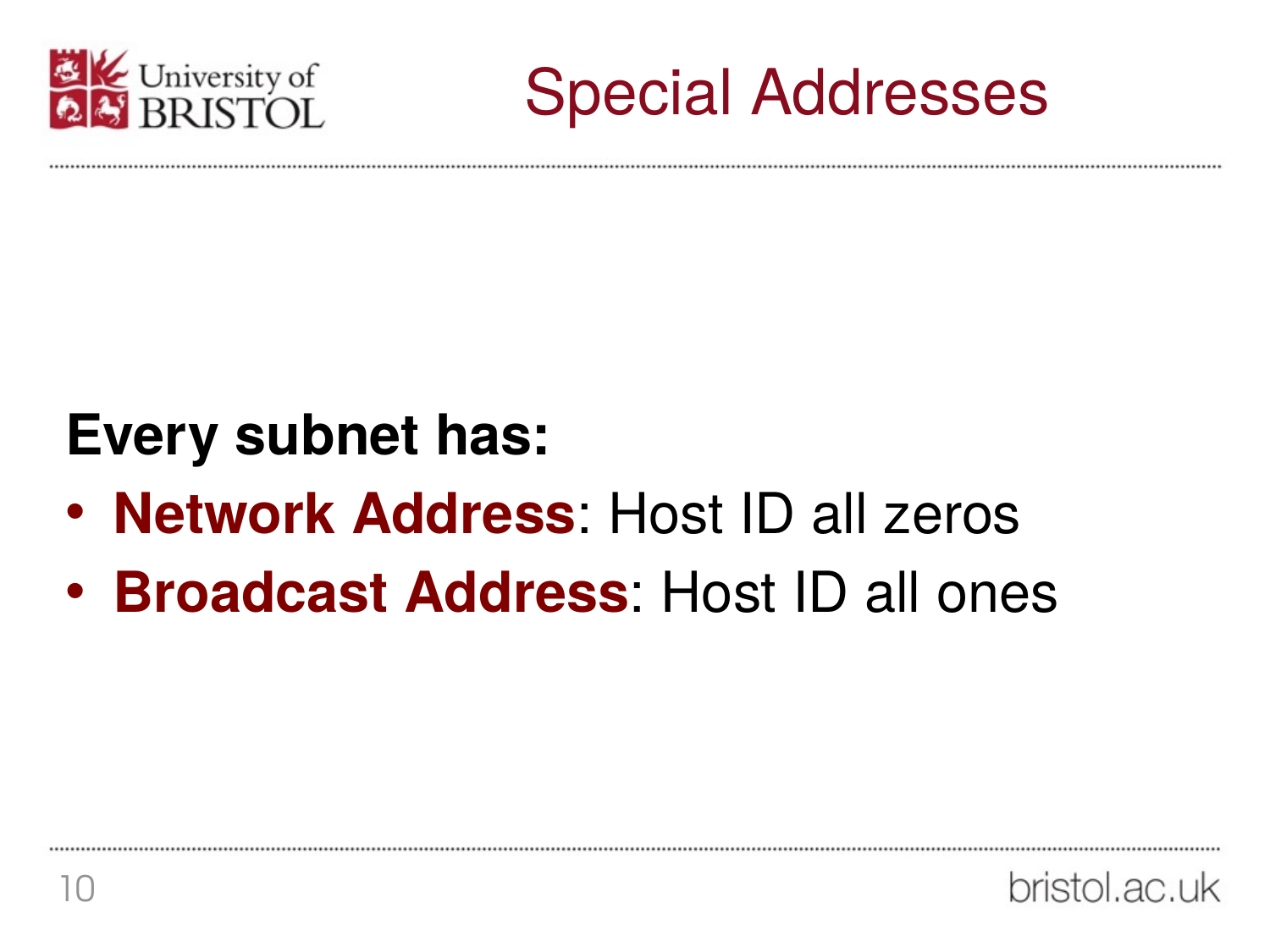

# Special Addresses
Every subnet has:
Network Address: Host ID all zeros
Broadcast Address: Host ID all ones
10